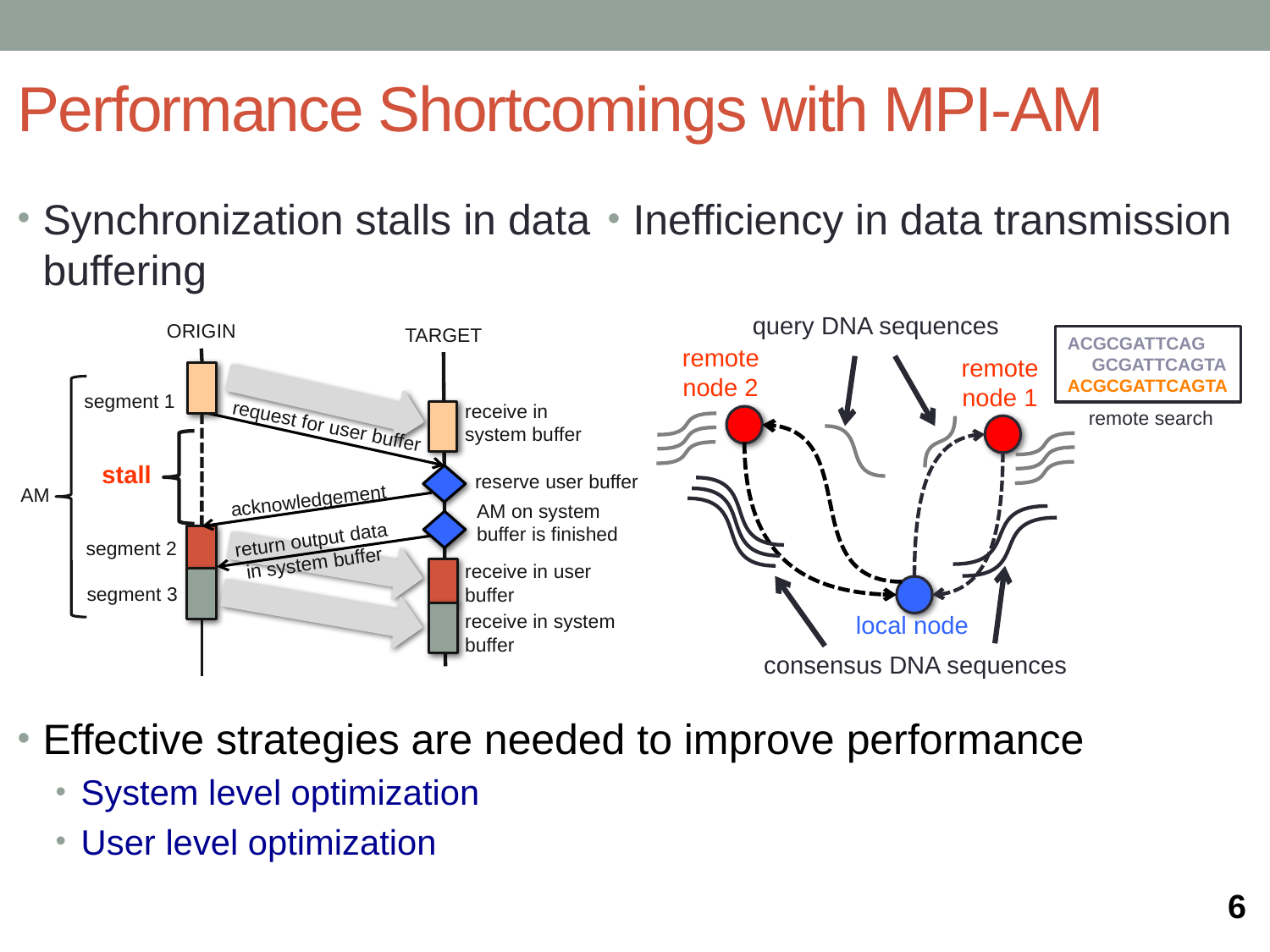

# Performance Shortcomings with MPI-AM
Synchronization stalls in data buffering
Inefficiency in data transmission
query DNA sequences
ACGCGATTCAG
     GCGATTCAGTA
ACGCGATTCAGTA
remote node 2
remote node 1
remote search

local node
consensus DNA sequences
ORIGIN
TARGET

segment 1
receive in system buffer

request for user buffer

stall
reserve user buffer

AM
acknowledgement
AM on system buffer is finished

return output data
in system buffer

segment 2

receive in user buffer

segment 3

receive in system buffer
Effective strategies are needed to improve performance
System level optimization
User level optimization
6